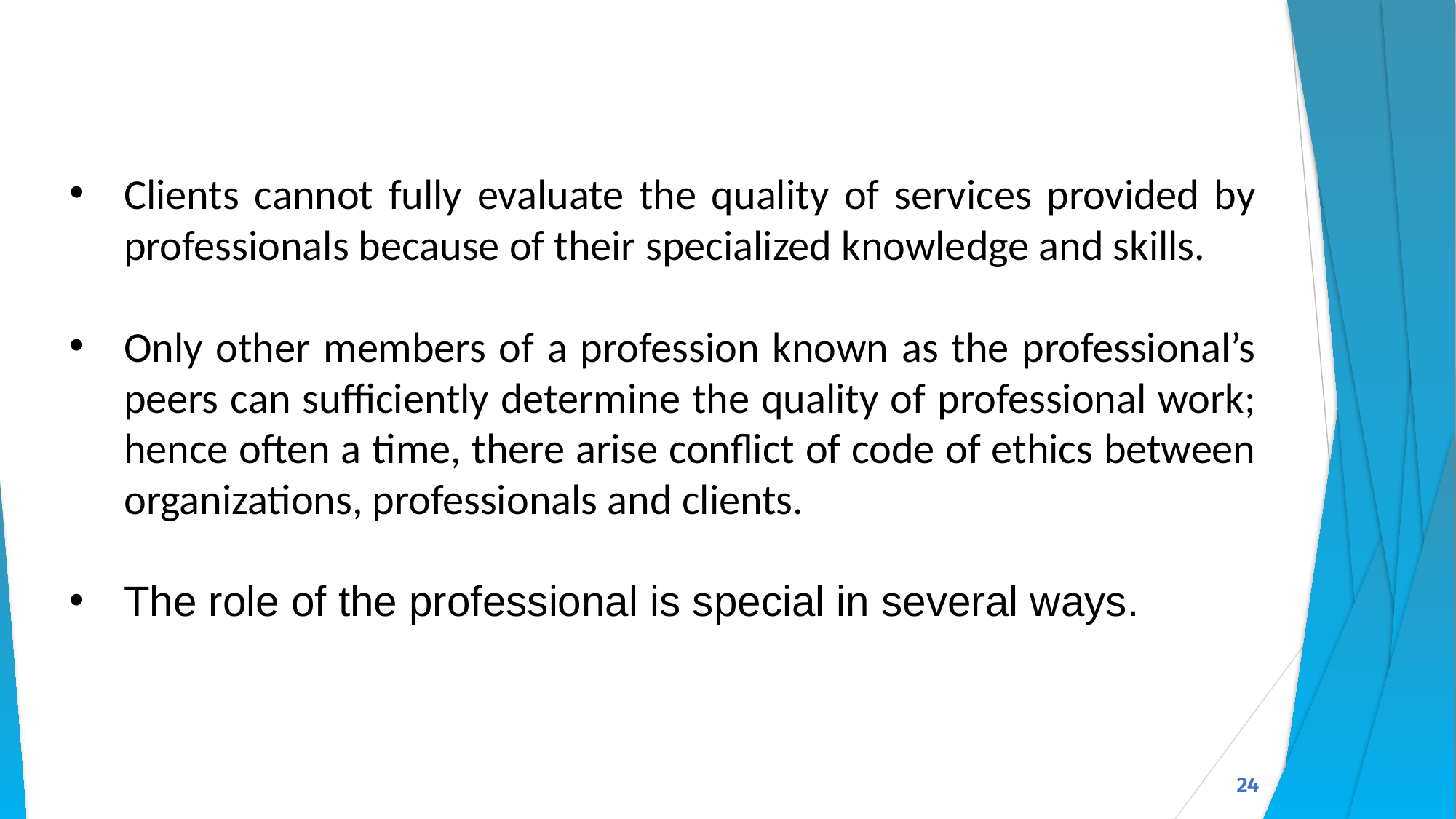

Clients cannot fully evaluate the quality of services provided by professionals because of their specialized knowledge and skills.

Only other members of a profession known as the professional’s peers can sufficiently determine the quality of professional work; hence often a time, there arise conflict of code of ethics between organizations, professionals and clients.

The role of the professional is special in several ways.

24